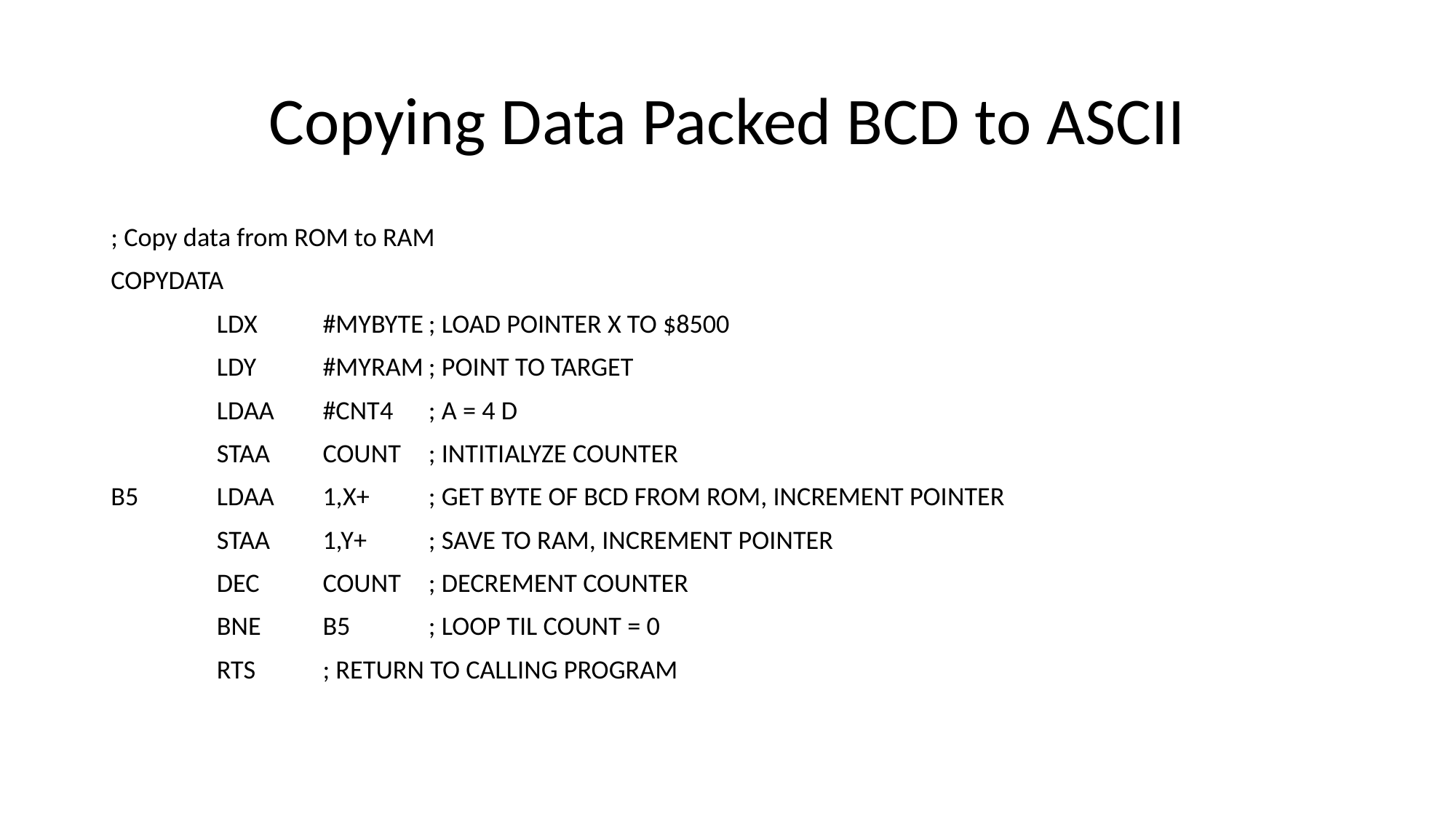

# Copying Data Packed BCD to ASCII
; Copy data from ROM to RAM
COPYDATA
	LDX	#MYBYTE			; LOAD POINTER X TO $8500
	LDY	#MYRAM			; POINT TO TARGET
	LDAA	#CNT4			; A = 4 D
	STAA	COUNT			; INTITIALYZE COUNTER
B5	LDAA	1,X+			; GET BYTE OF BCD FROM ROM, INCREMENT POINTER
	STAA	1,Y+			; SAVE TO RAM, INCREMENT POINTER
	DEC	COUNT			; DECREMENT COUNTER
	BNE	B5			; LOOP TIL COUNT = 0
	RTS				; RETURN TO CALLING PROGRAM